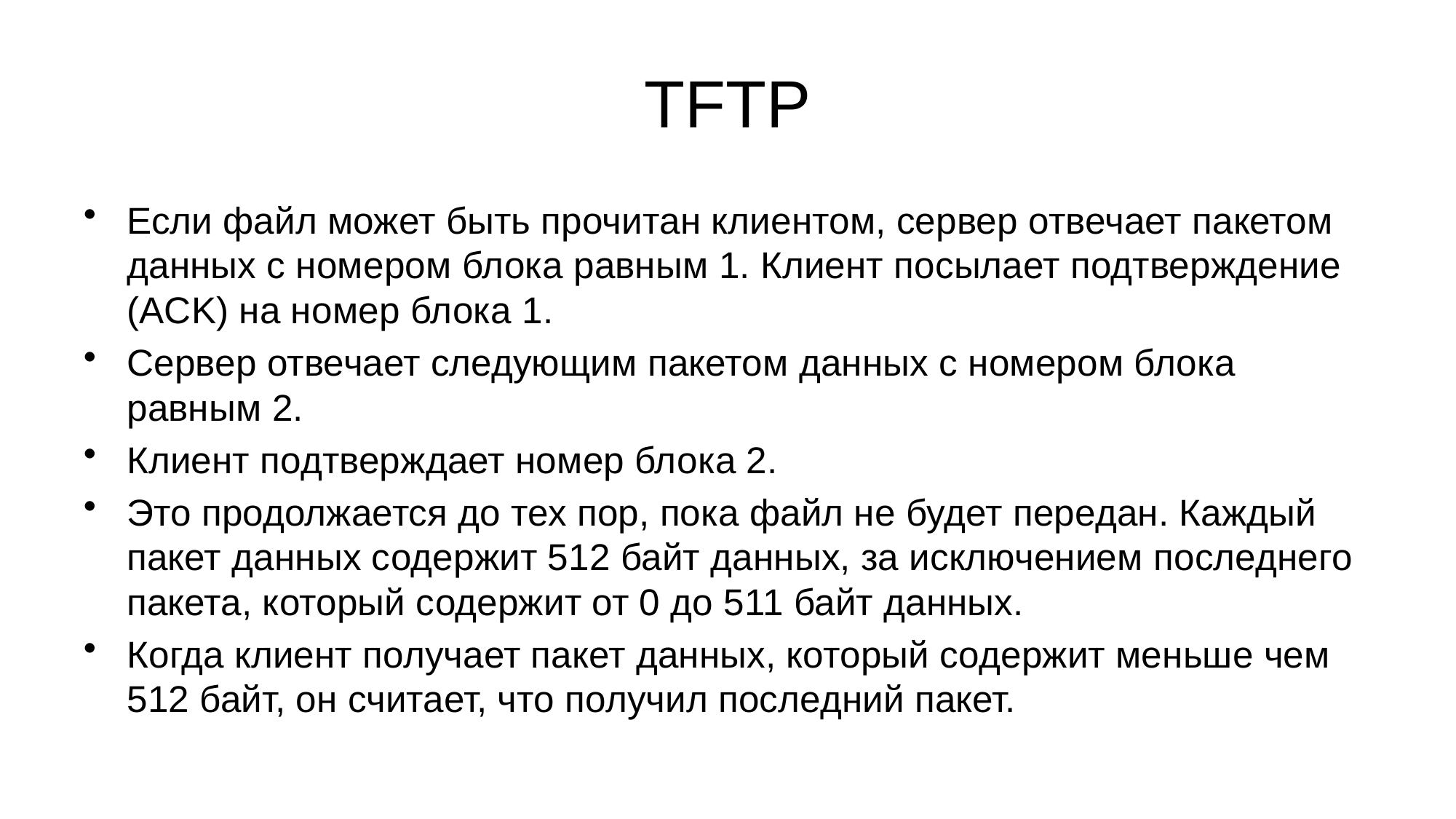

# TFTP
Если файл может быть прочитан клиентом, сервер отвечает пакетом данных с номером блока равным 1. Клиент посылает подтверждение (ACK) на номер блока 1.
Сервер отвечает следующим пакетом данных с номером блока равным 2.
Клиент подтверждает номер блока 2.
Это продолжается до тех пор, пока файл не будет передан. Каждый пакет данных содержит 512 байт данных, за исключением последнего пакета, который содержит от 0 до 511 байт данных.
Когда клиент получает пакет данных, который содержит меньше чем 512 байт, он считает, что получил последний пакет.